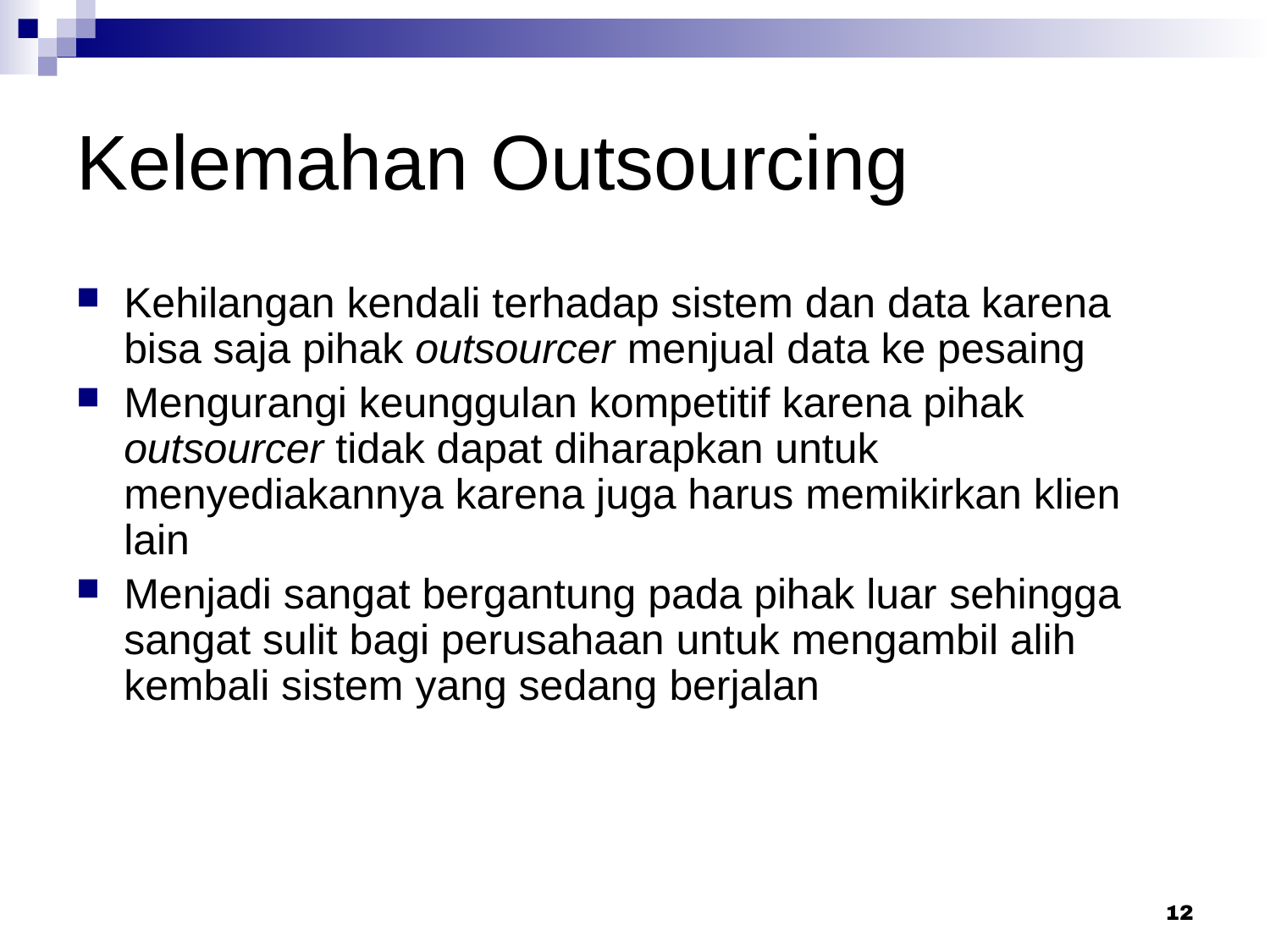

# Kelemahan Outsourcing
Kehilangan kendali terhadap sistem dan data karena bisa saja pihak outsourcer menjual data ke pesaing
Mengurangi keunggulan kompetitif karena pihak outsourcer tidak dapat diharapkan untuk menyediakannya karena juga harus memikirkan klien lain
Menjadi sangat bergantung pada pihak luar sehingga sangat sulit bagi perusahaan untuk mengambil alih kembali sistem yang sedang berjalan
12